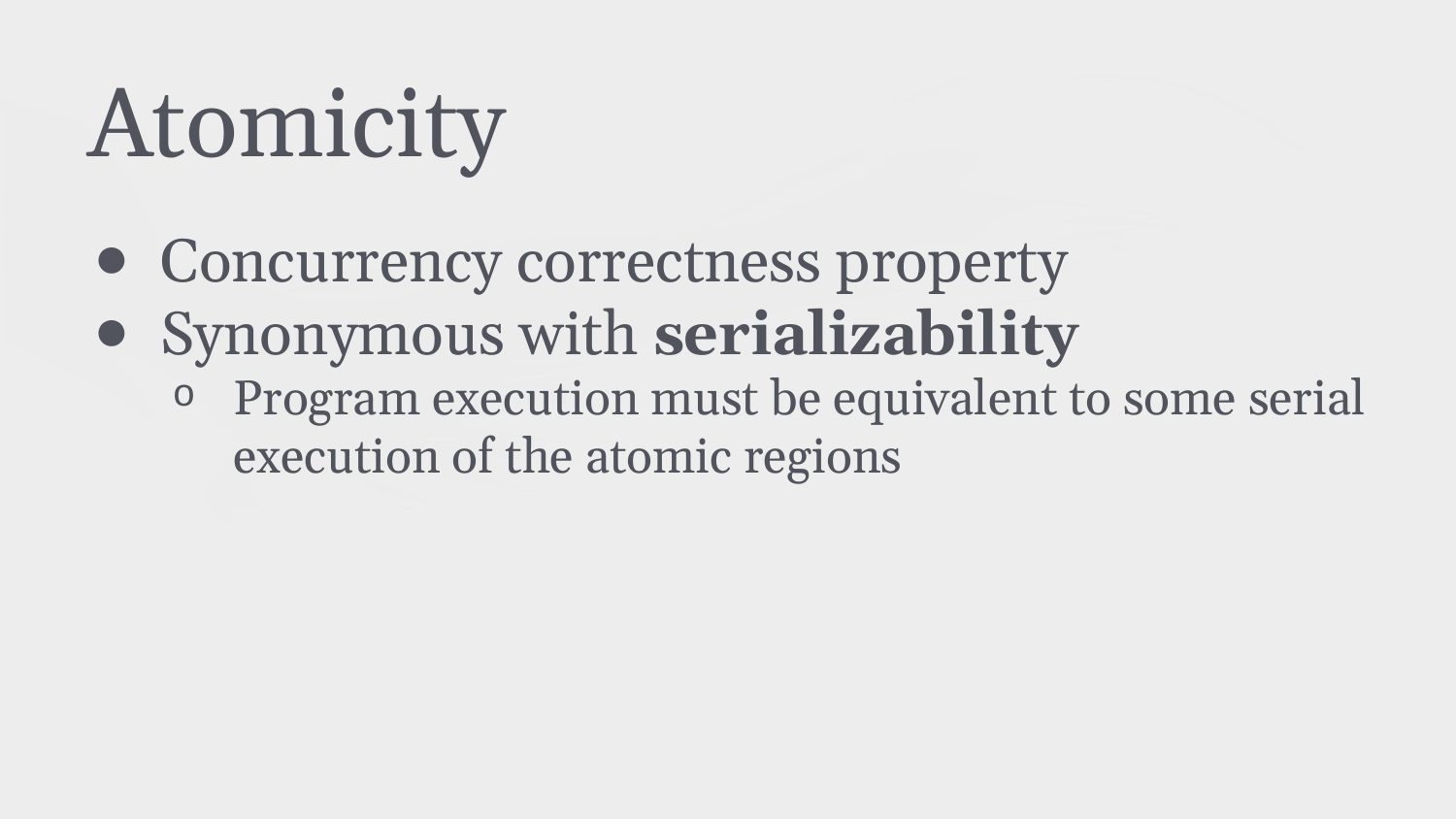

# Atomicity
Concurrency correctness property
Synonymous with serializability
Program execution must be equivalent to some serial execution of the atomic regions